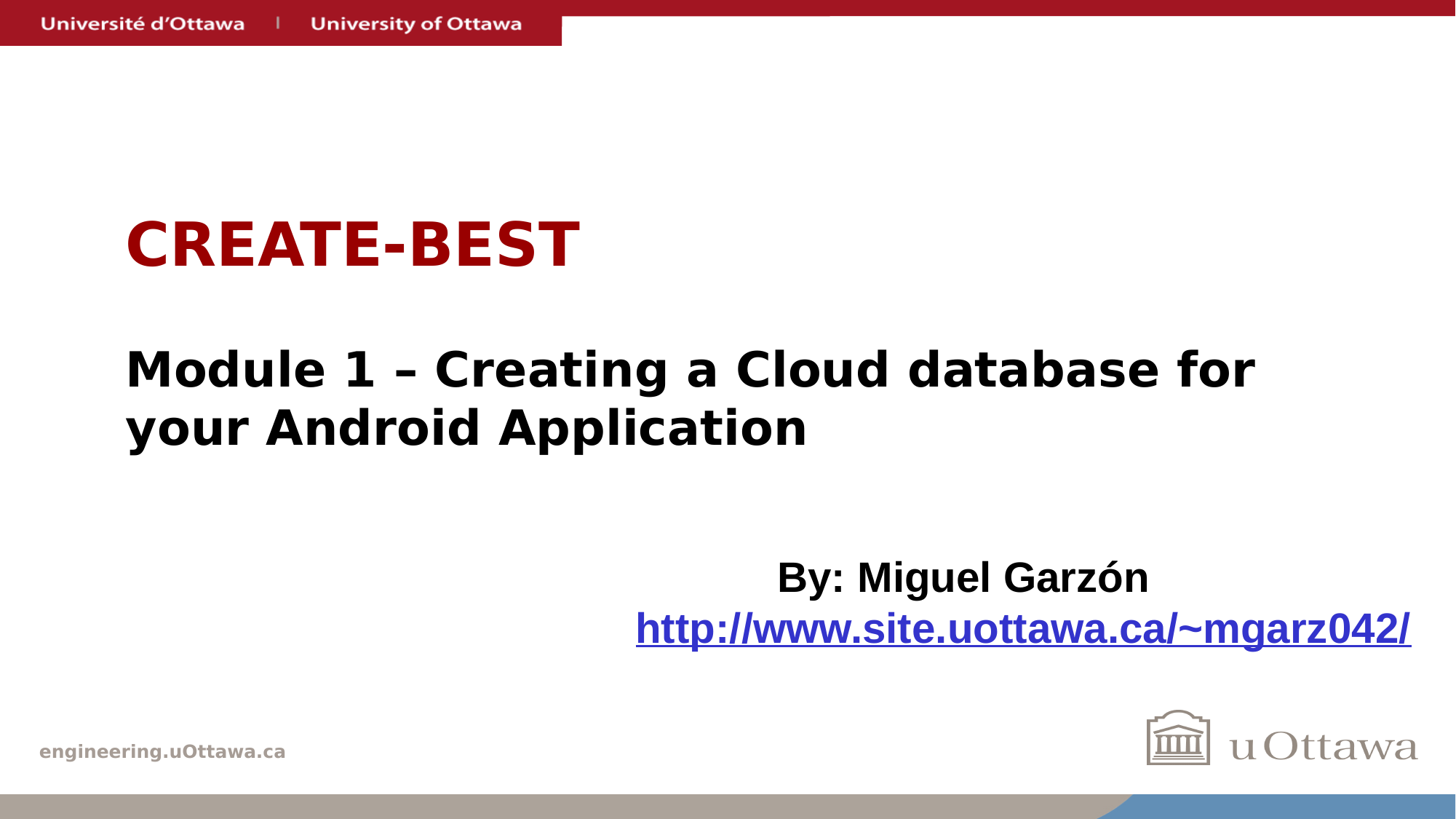

# CREATE-BEST
Module 1 – Creating a Cloud database for your Android Application
            By: Miguel Garzón
http://www.site.uottawa.ca/~mgarz042/